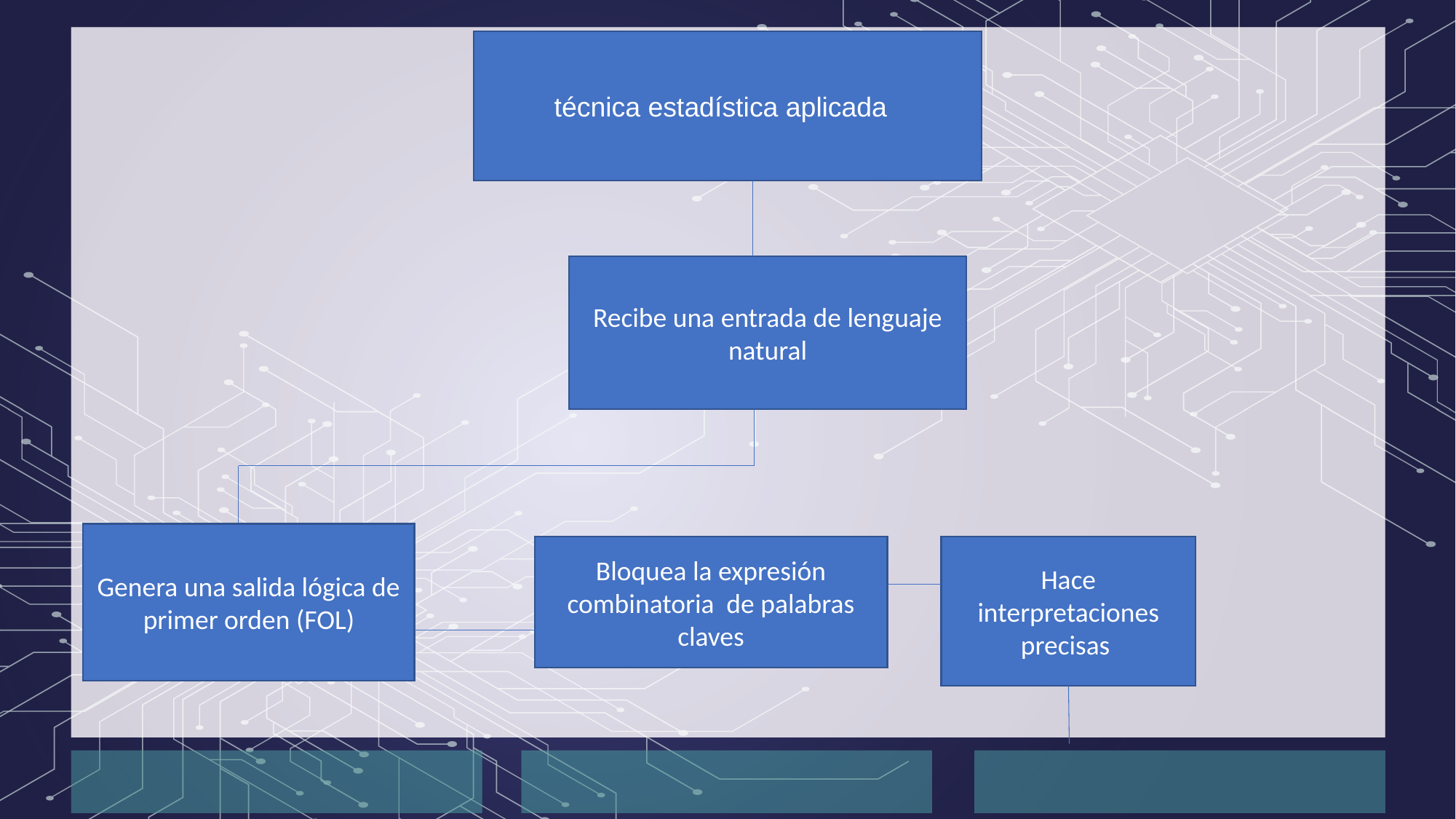

técnica estadística aplicada
Recibe una entrada de lenguaje natural

Genera una salida lógica de primer orden (FOL)
Hace interpretaciones precisas
Bloquea la expresión combinatoria  de palabras claves